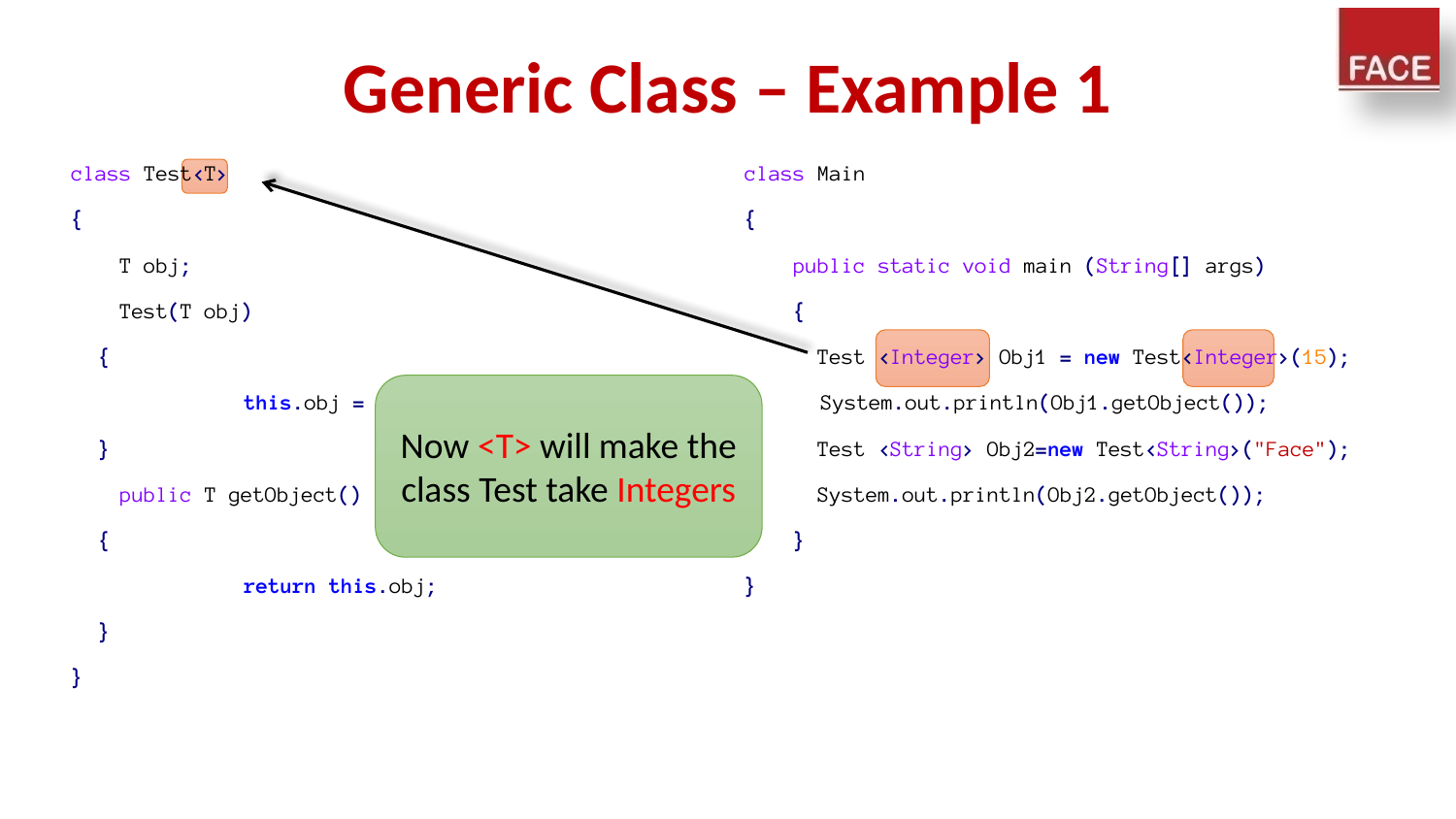

# Generic Class – Example 1
class Test<T>
{
    T obj;
    Test(T obj)
	{
		this.obj = obj;
	}
    public T getObject()
	{
		return this.obj;
	}
}

class Main
{
    public static void main (String[] args)
    {
      Test <Integer> Obj1 = new Test<Integer>(15);
	    System.out.println(Obj1.getObject());
      Test <String> Obj2=new Test<String>("Face");
      System.out.println(Obj2.getObject());
    }
}

Now <T> will make the class Test take Integers